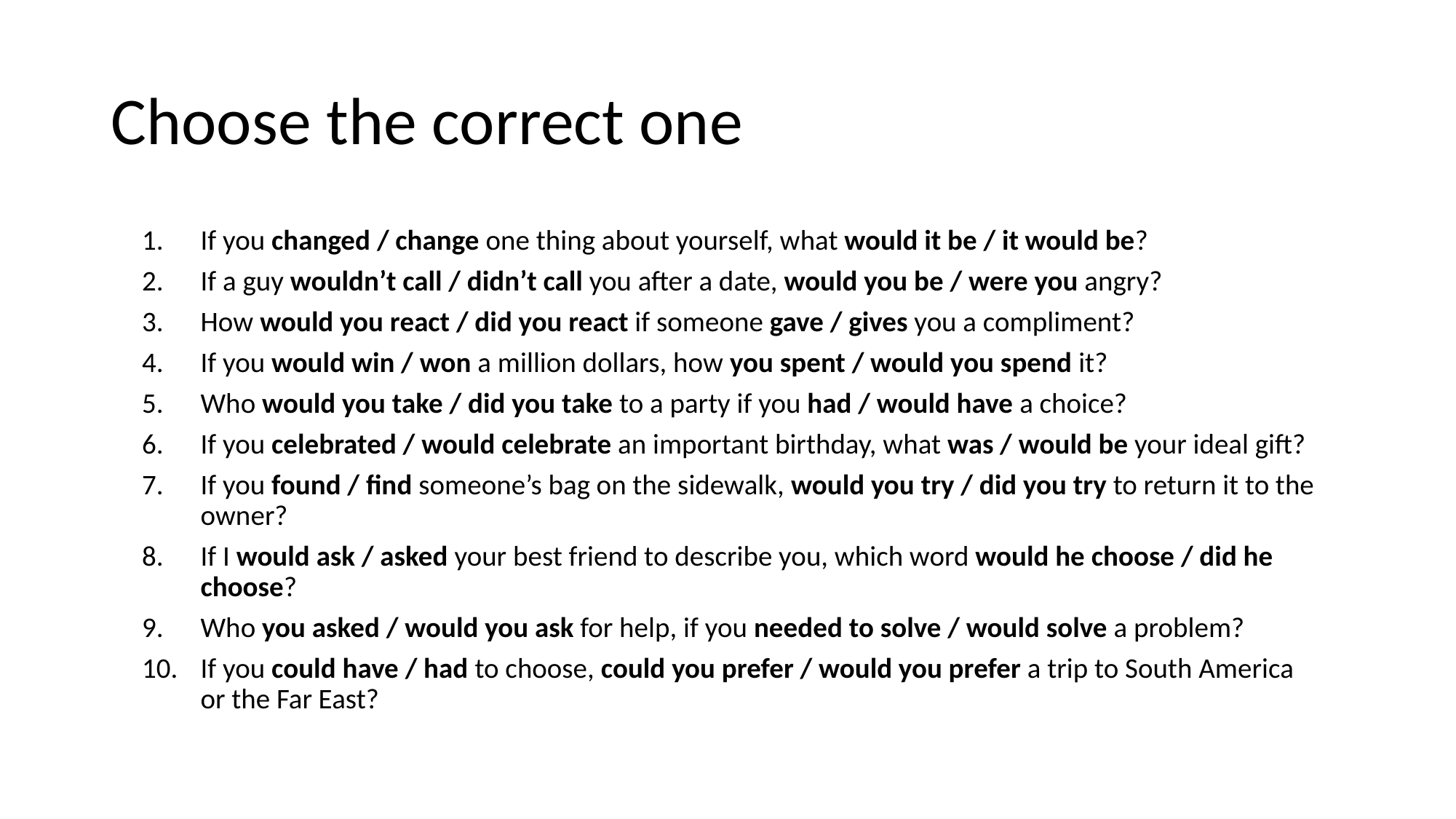

# Choose the correct one
If you changed / change one thing about yourself, what would it be / it would be?
If a guy wouldn’t call / didn’t call you after a date, would you be / were you angry?
How would you react / did you react if someone gave / gives you a compliment?
If you would win / won a million dollars, how you spent / would you spend it?
Who would you take / did you take to a party if you had / would have a choice?
If you celebrated / would celebrate an important birthday, what was / would be your ideal gift?
If you found / find someone’s bag on the sidewalk, would you try / did you try to return it to the  owner?
If I would ask / asked your best friend to describe you, which word would he choose / did he choose?
Who you asked / would you ask for help, if you needed to solve / would solve a problem?
If you could have / had to choose, could you prefer / would you prefer a trip to South America or the Far East?